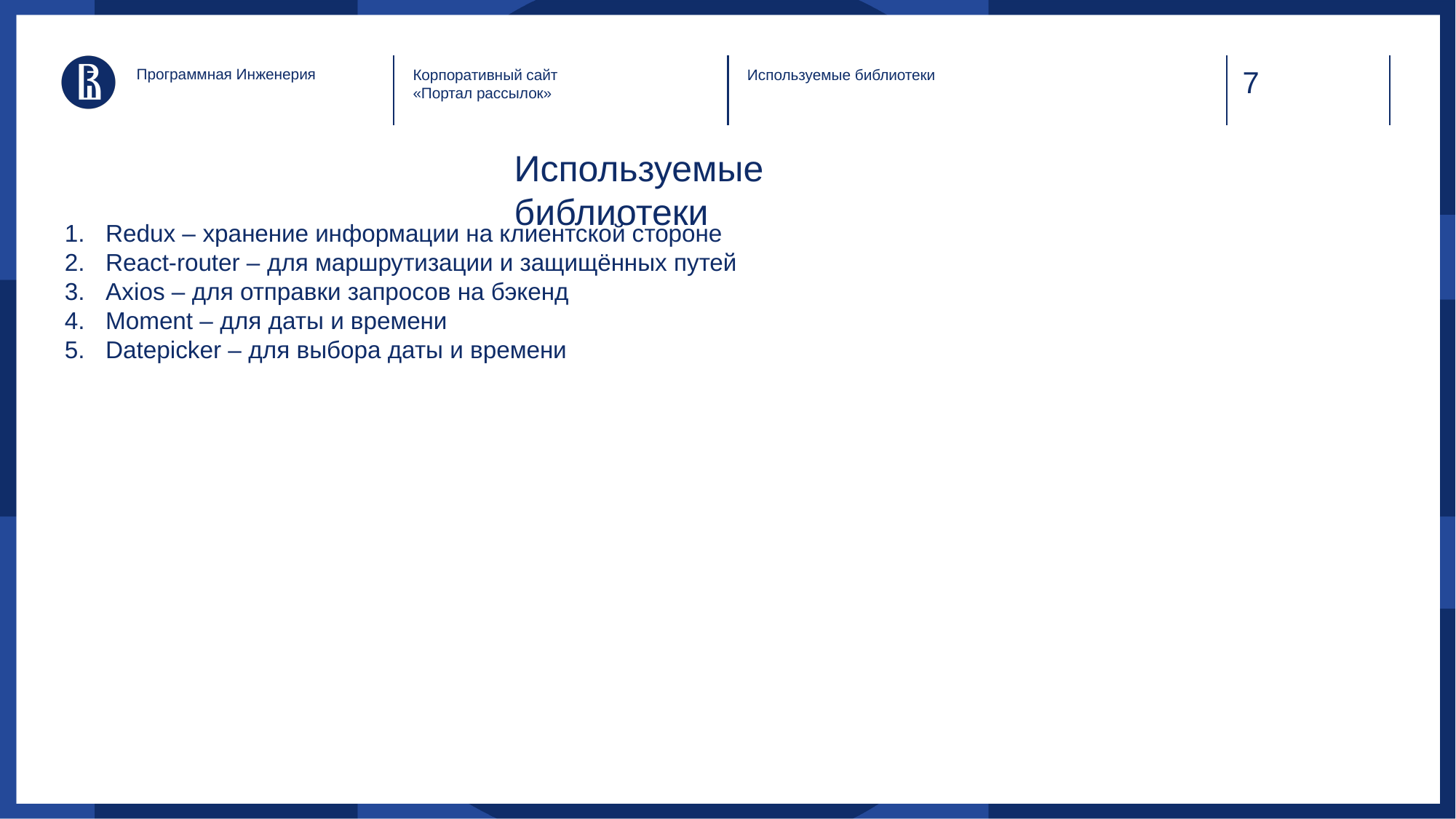

Программная Инженерия

Корпоративный сайт
«Портал рассылок»
Используемые библиотеки
# Используемые библиотеки
Redux – хранение информации на клиентской стороне
React-router – для маршрутизации и защищённых путей
Axios – для отправки запросов на бэкенд
Moment – для даты и времени
Datepicker – для выбора даты и времени